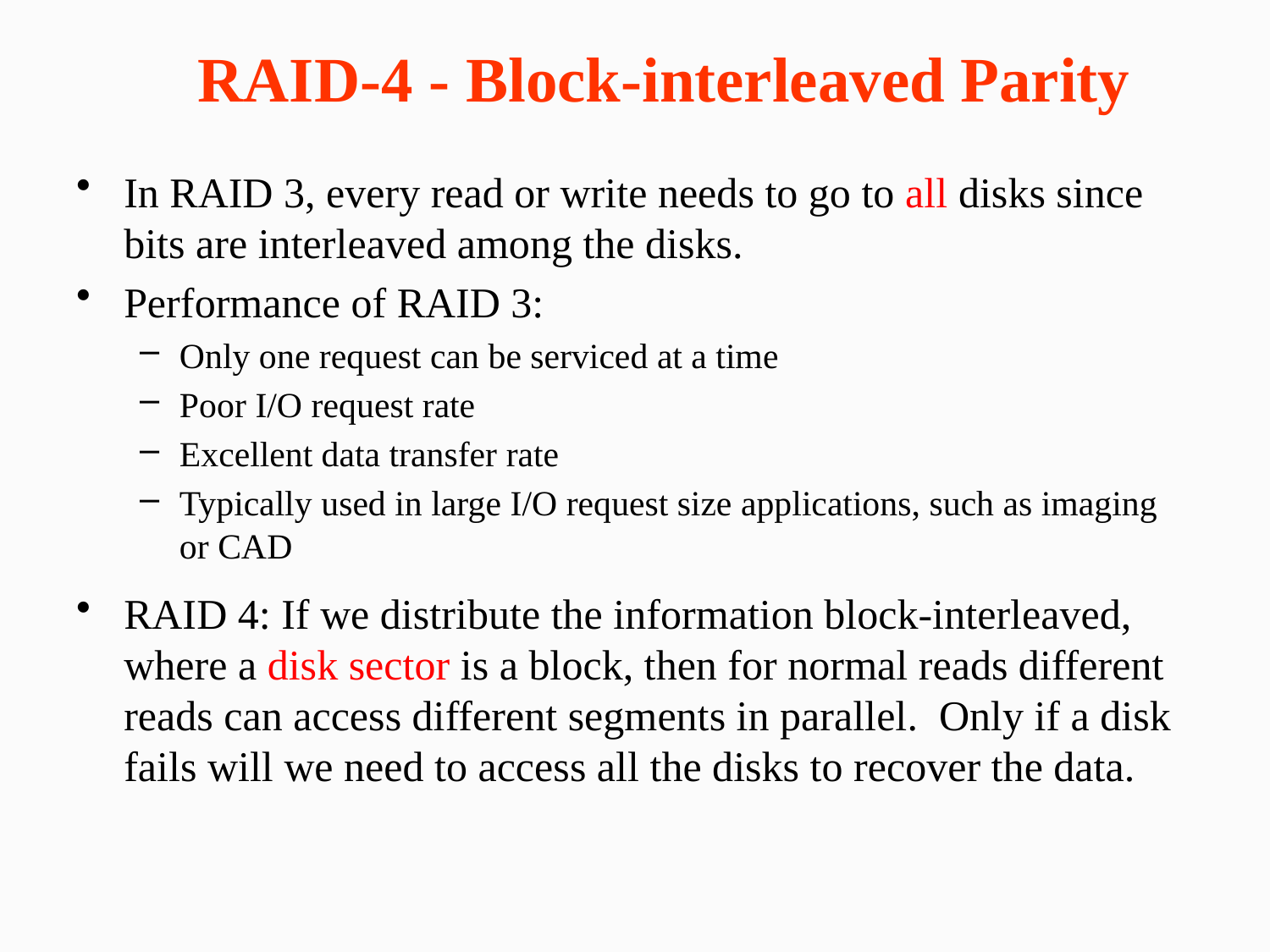

RAID-4 - Block-interleaved Parity
In RAID 3, every read or write needs to go to all disks since bits are interleaved among the disks.
Performance of RAID 3:
Only one request can be serviced at a time
Poor I/O request rate
Excellent data transfer rate
Typically used in large I/O request size applications, such as imaging or CAD
RAID 4: If we distribute the information block-interleaved, where a disk sector is a block, then for normal reads different reads can access different segments in parallel.  Only if a disk fails will we need to access all the disks to recover the data.